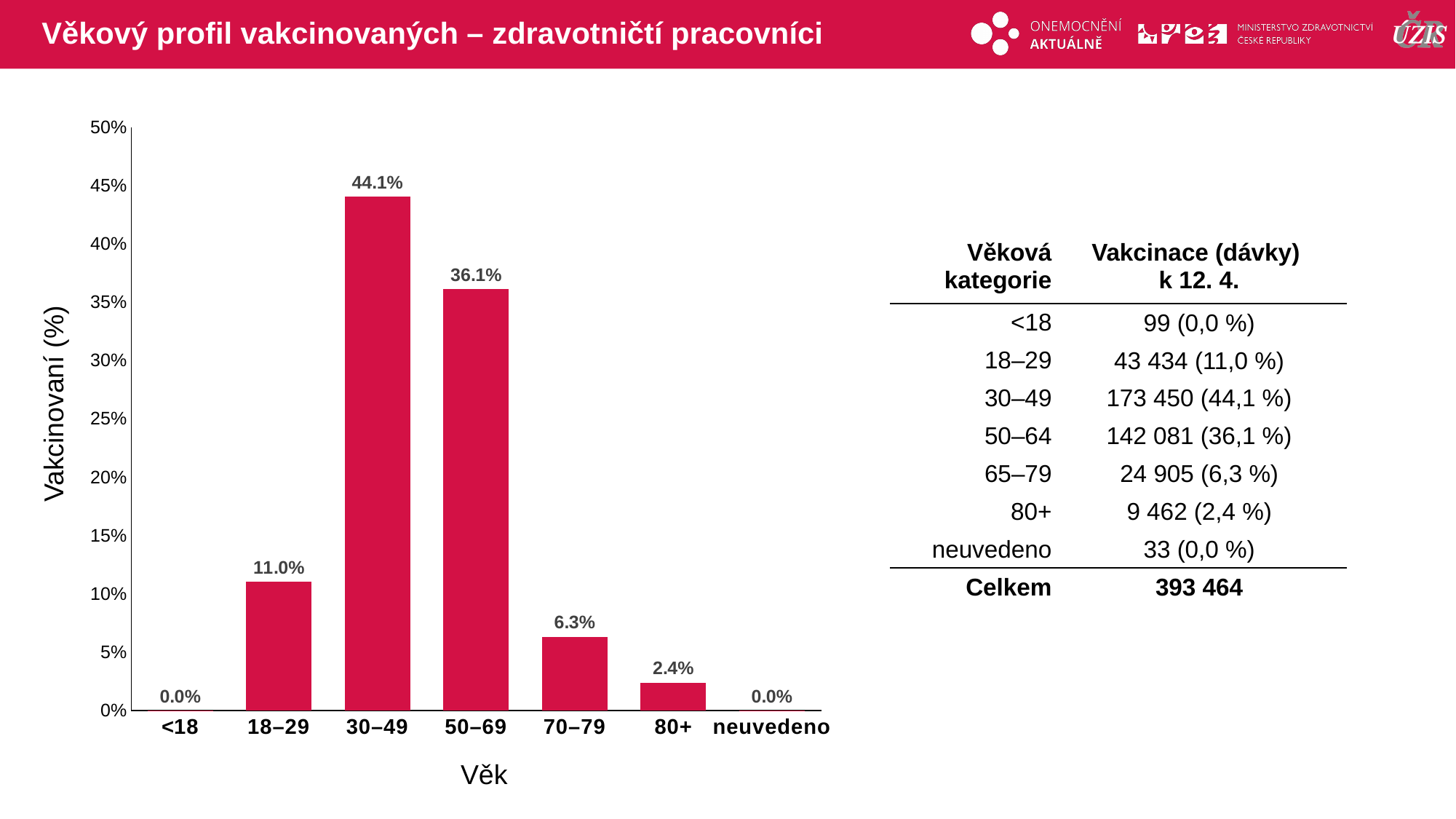

# Věkový profil vakcinovaných – zdravotničtí pracovníci

### Chart

| Category | Count of Datumvakcinace |
|---|---|
| <18 | 0.000251611 |
| 18–29 | 0.110388752 |
| 30–49 | 0.440828132 |
| 50–69 | 0.361102922 |
| 70–79 | 0.063296769 |
| 80+ | 0.024047943 |
| neuvedeno | 8.38704e-05 |
| Věková kategorie | Vakcinace (dávky) k 12. 4. |
| --- | --- |
| <18 | 99 (0,0 %) |
| 18–29 | 43 434 (11,0 %) |
| 30–49 | 173 450 (44,1 %) |
| 50–64 | 142 081 (36,1 %) |
| 65–79 | 24 905 (6,3 %) |
| 80+ | 9 462 (2,4 %) |
| neuvedeno | 33 (0,0 %) |
| Celkem | 393 464 |
Vakcinovaní (%)
Věk